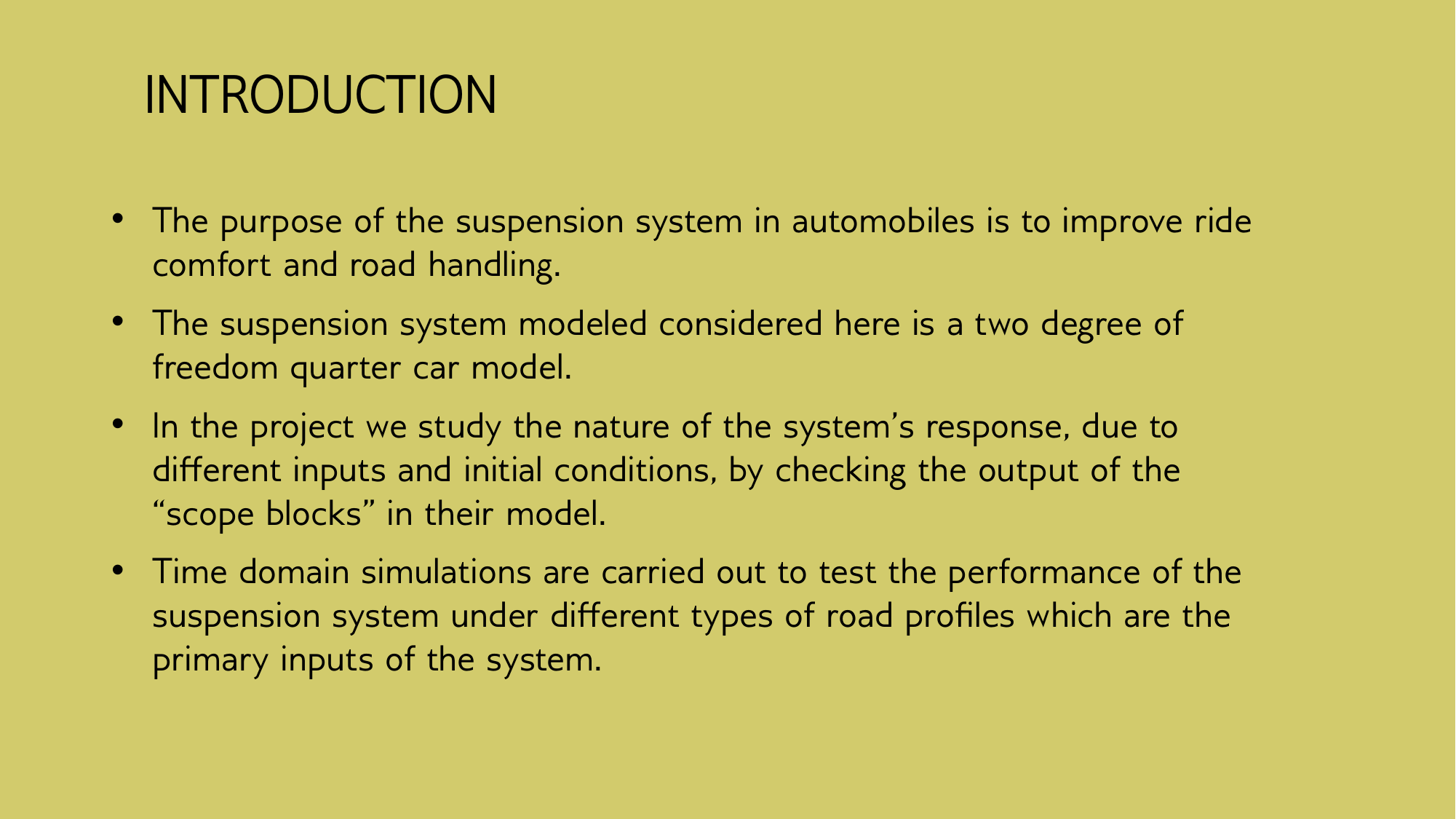

INTRODUCTION
The purpose of the suspension system in automobiles is to improve ride comfort and road handling.
The suspension system modeled considered here is a two degree of freedom quarter car model.
In the project we study the nature of the system’s response, due to different inputs and initial conditions, by checking the output of the “scope blocks” in their model.
Time domain simulations are carried out to test the performance of the suspension system under different types of road profiles which are the primary inputs of the system.